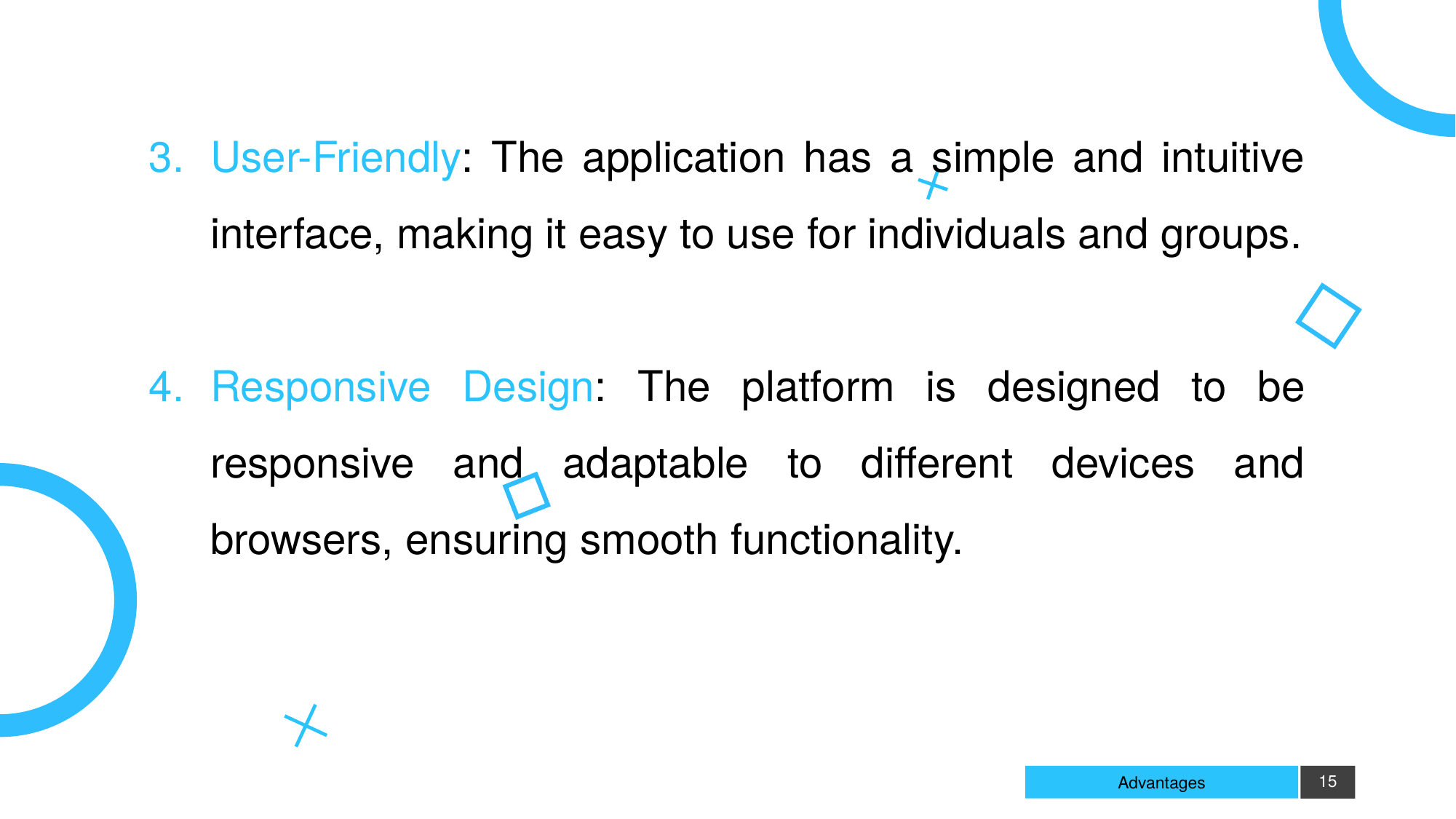

User-Friendly: The application has a simple and intuitive interface, making it easy to use for individuals and groups.

Responsive Design: The platform is designed to be responsive and adaptable to different devices and browsers, ensuring smooth functionality.

# Advantages